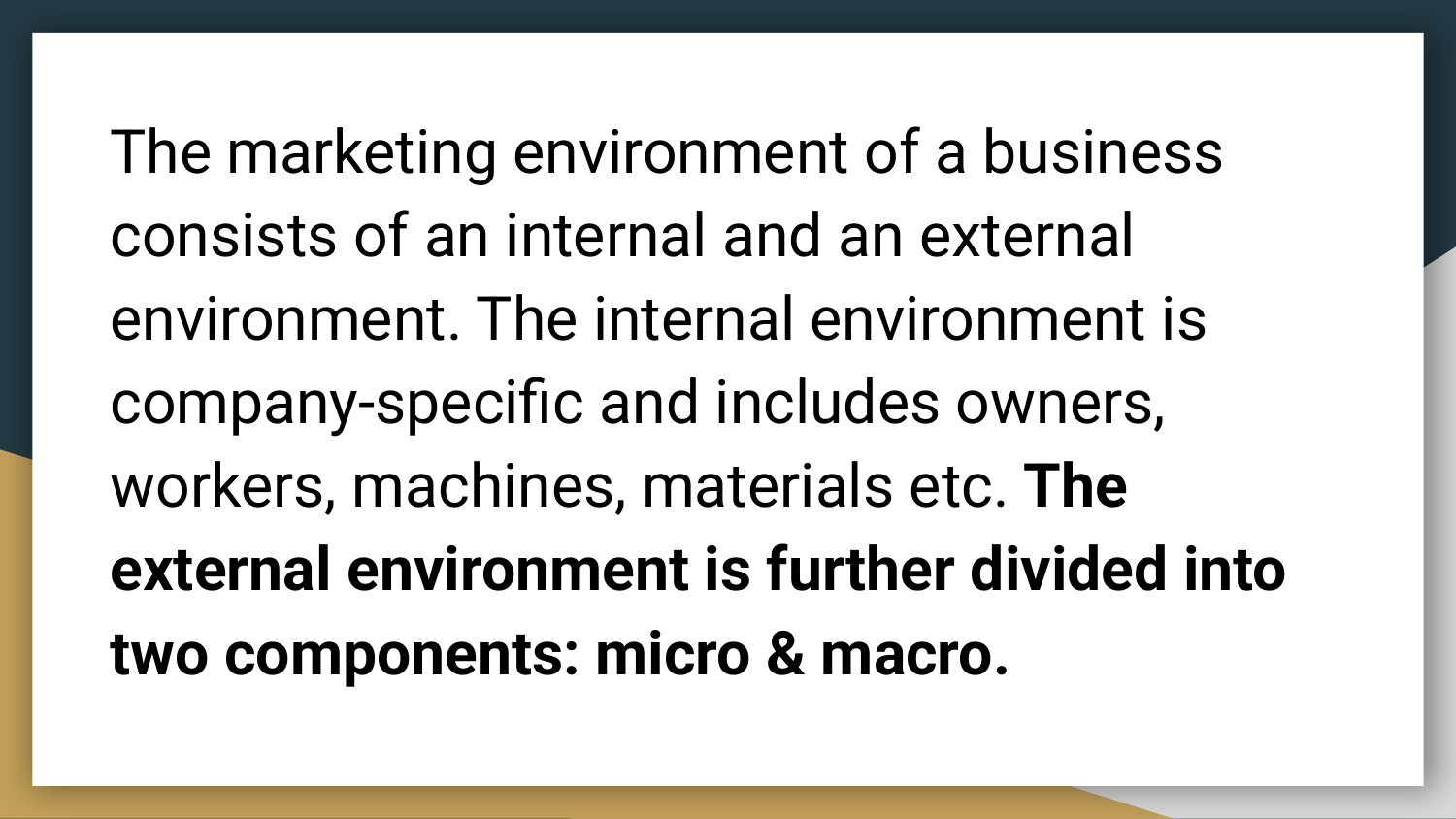

The marketing environment of a business consists of an internal and an external environment. The internal environment is company-specific and includes owners, workers, machines, materials etc. The external environment is further divided into two components: micro & macro.